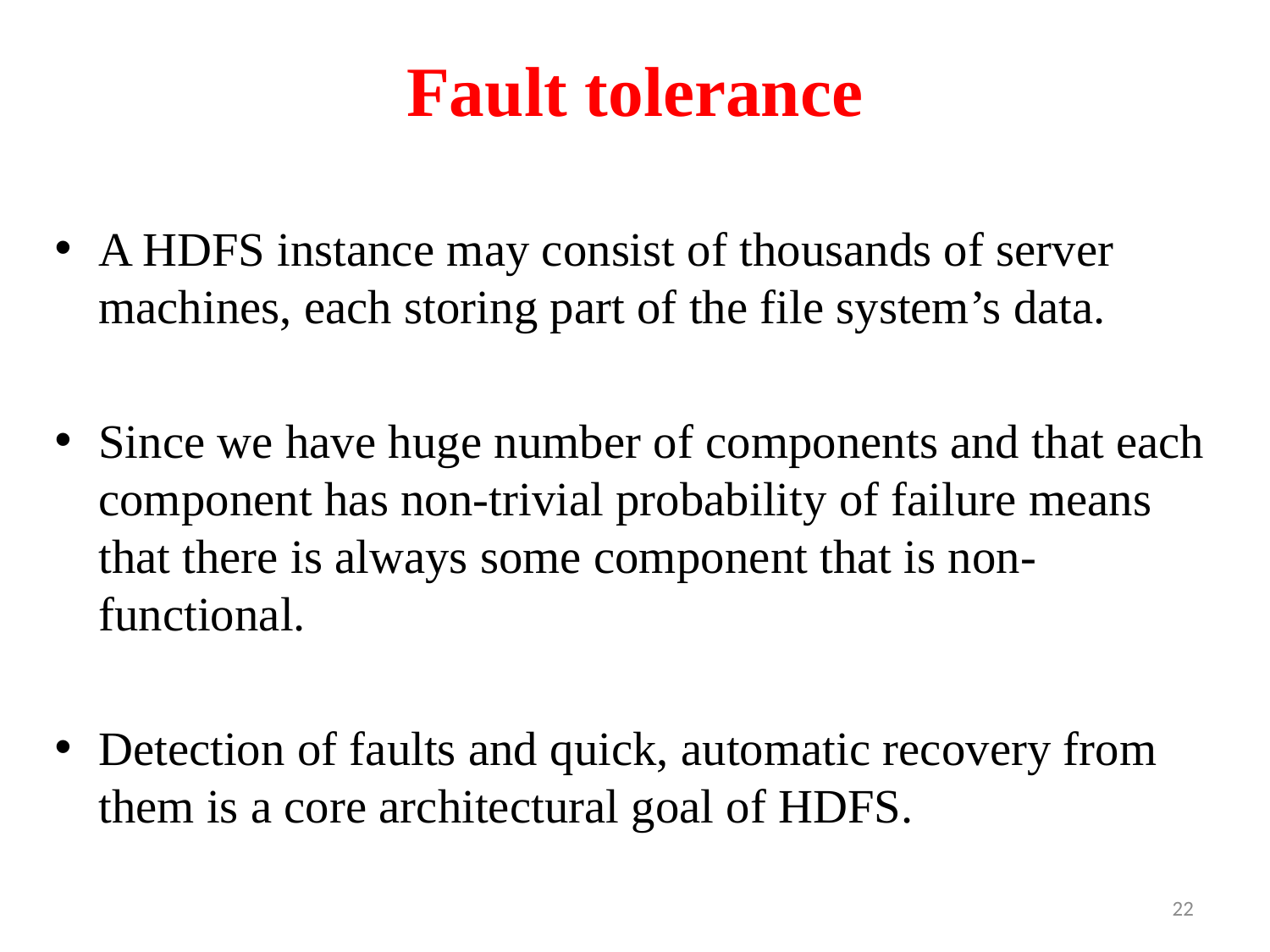

# Fault tolerance
A HDFS instance may consist of thousands of server machines, each storing part of the file system’s data.

Since we have huge number of components and that each component has non-trivial probability of failure means that there is always some component that is non-functional.

Detection of faults and quick, automatic recovery from them is a core architectural goal of HDFS.
22